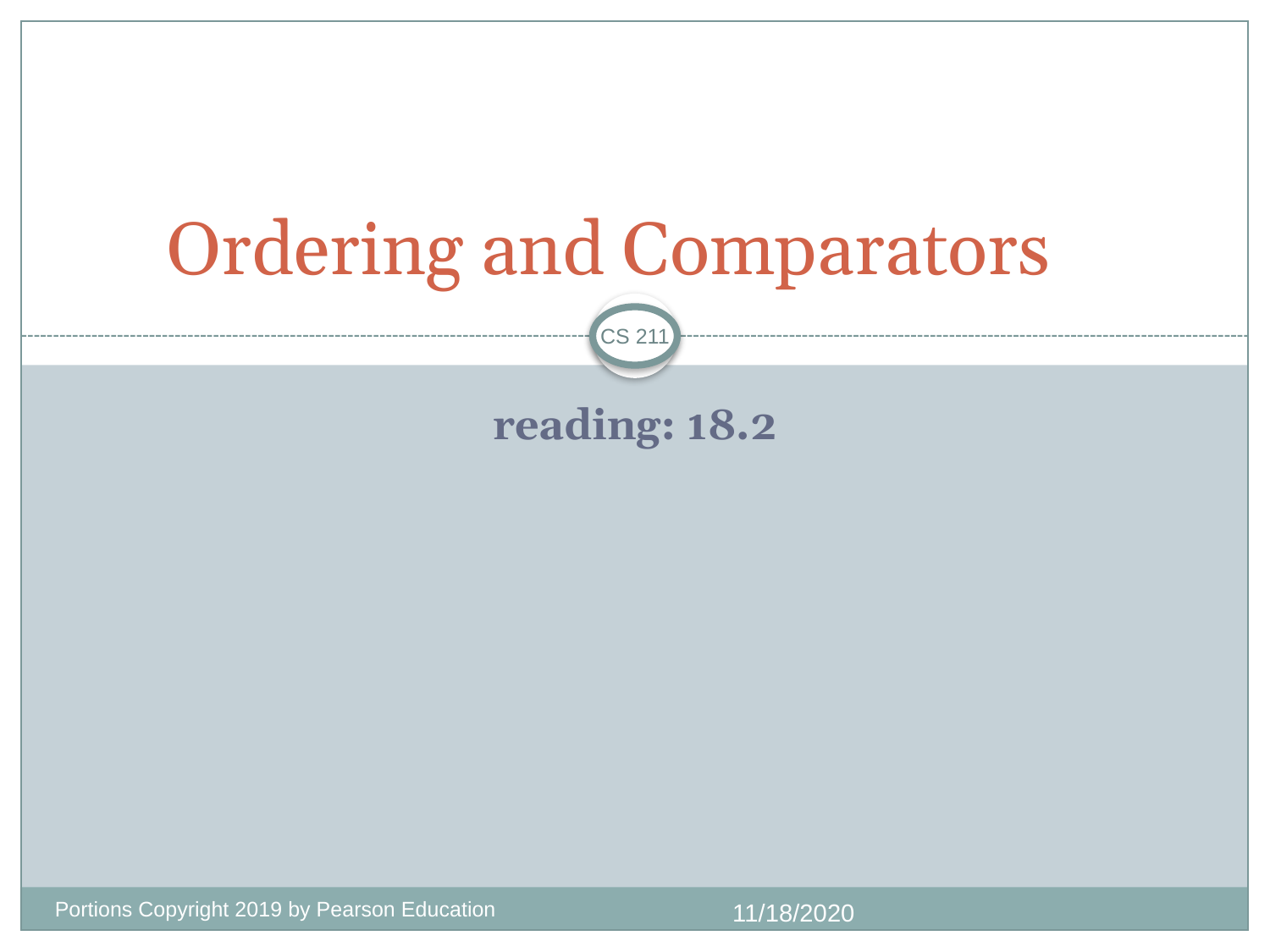

# Ordering and Comparators
CS 211
reading: 18.2

Portions Copyright 2019 by Pearson Education
11/18/2020